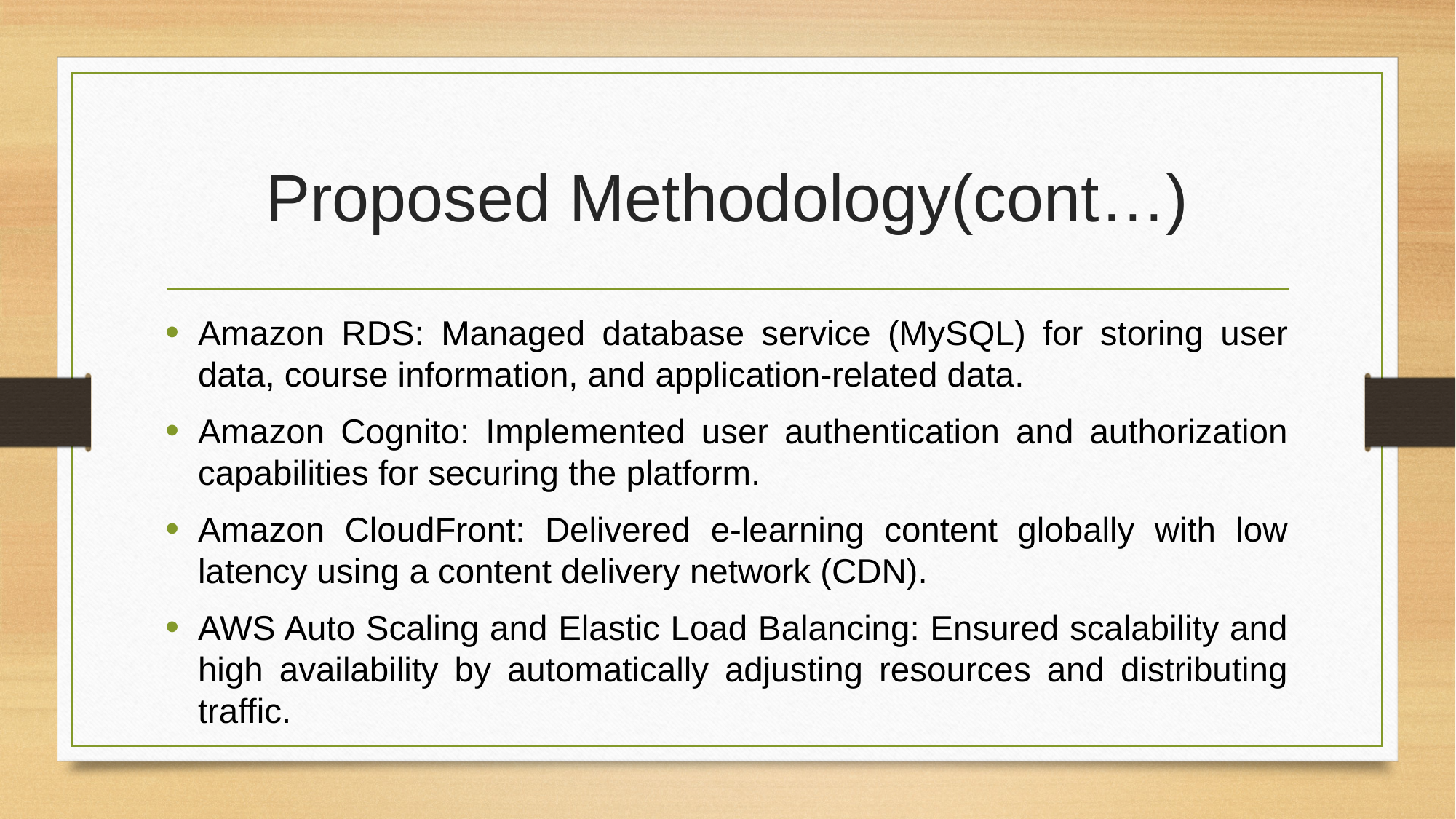

# Proposed Methodology(cont…)
Amazon RDS: Managed database service (MySQL) for storing user data, course information, and application-related data.
Amazon Cognito: Implemented user authentication and authorization capabilities for securing the platform.
Amazon CloudFront: Delivered e-learning content globally with low latency using a content delivery network (CDN).
AWS Auto Scaling and Elastic Load Balancing: Ensured scalability and high availability by automatically adjusting resources and distributing traffic.